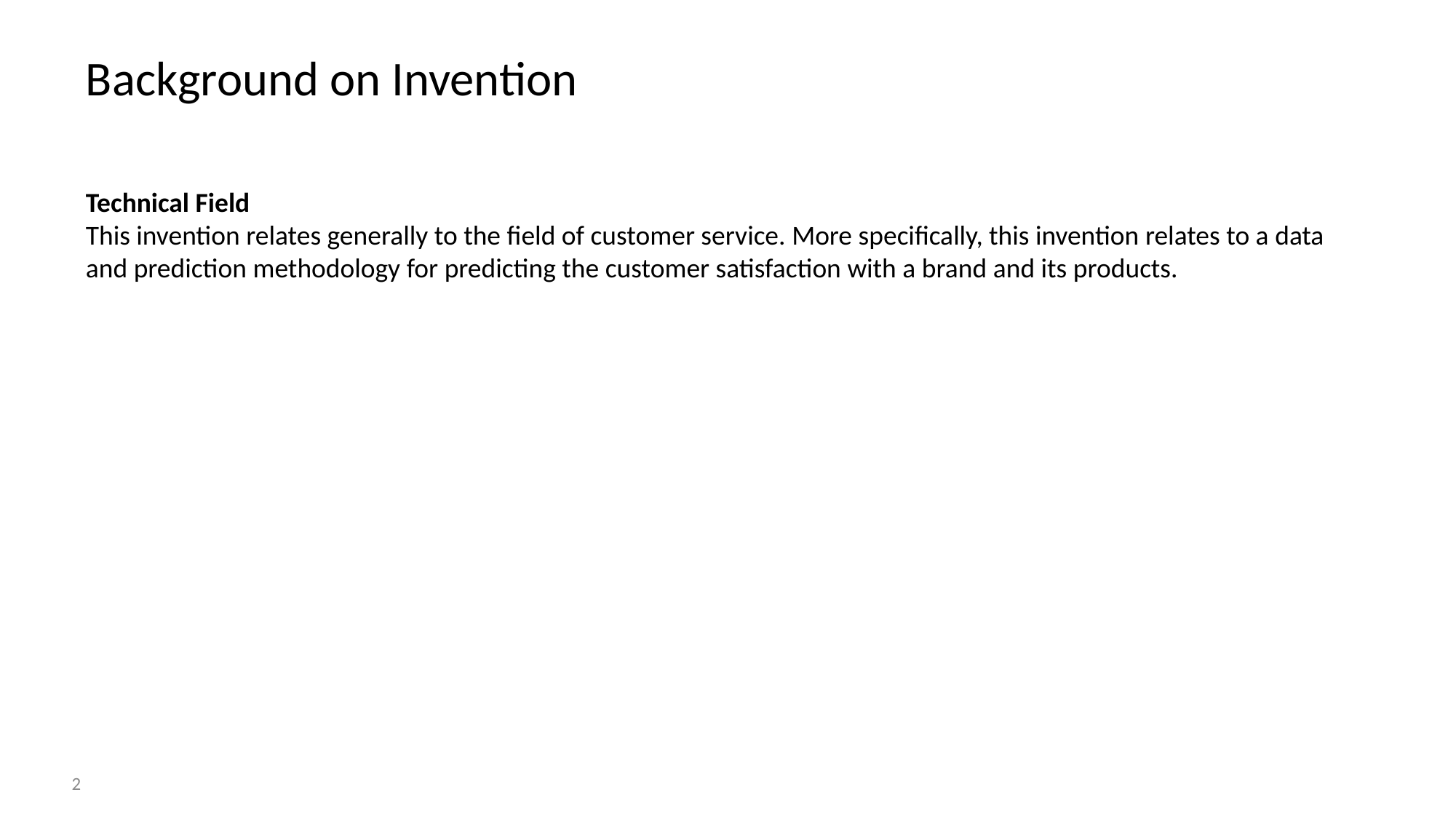

Background on Invention
Technical Field
This invention relates generally to the field of customer service. More specifically, this invention relates to a data and prediction methodology for predicting the customer satisfaction with a brand and its products.

2